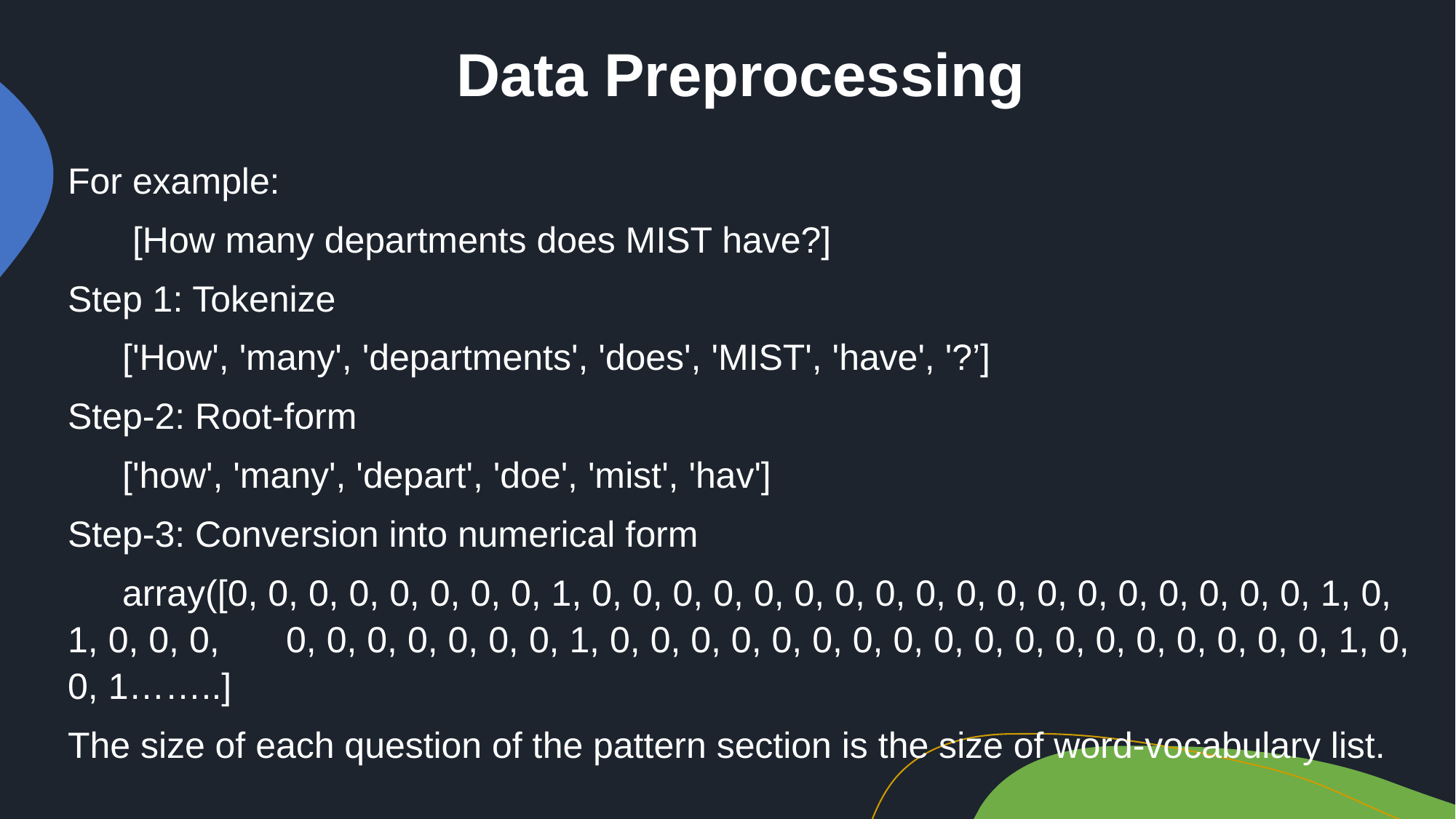

Data Preprocessing
For example:
	 [How many departments does MIST have?]
Step 1: Tokenize
	['How', 'many', 'departments', 'does', 'MIST', 'have', '?’]
Step-2: Root-form
	['how', 'many', 'depart', 'doe', 'mist', 'hav']
Step-3: Conversion into numerical form
	array([0, 0, 0, 0, 0, 0, 0, 0, 1, 0, 0, 0, 0, 0, 0, 0, 0, 0, 0, 0, 0, 0, 0, 0, 0, 0, 0, 1, 0, 1, 0, 0, 0, 	0, 0, 0, 0, 0, 0, 0, 1, 0, 0, 0, 0, 0, 0, 0, 0, 0, 0, 0, 0, 0, 0, 0, 0, 0, 0, 1, 0, 0, 1……..]
The size of each question of the pattern section is the size of word-vocabulary list.